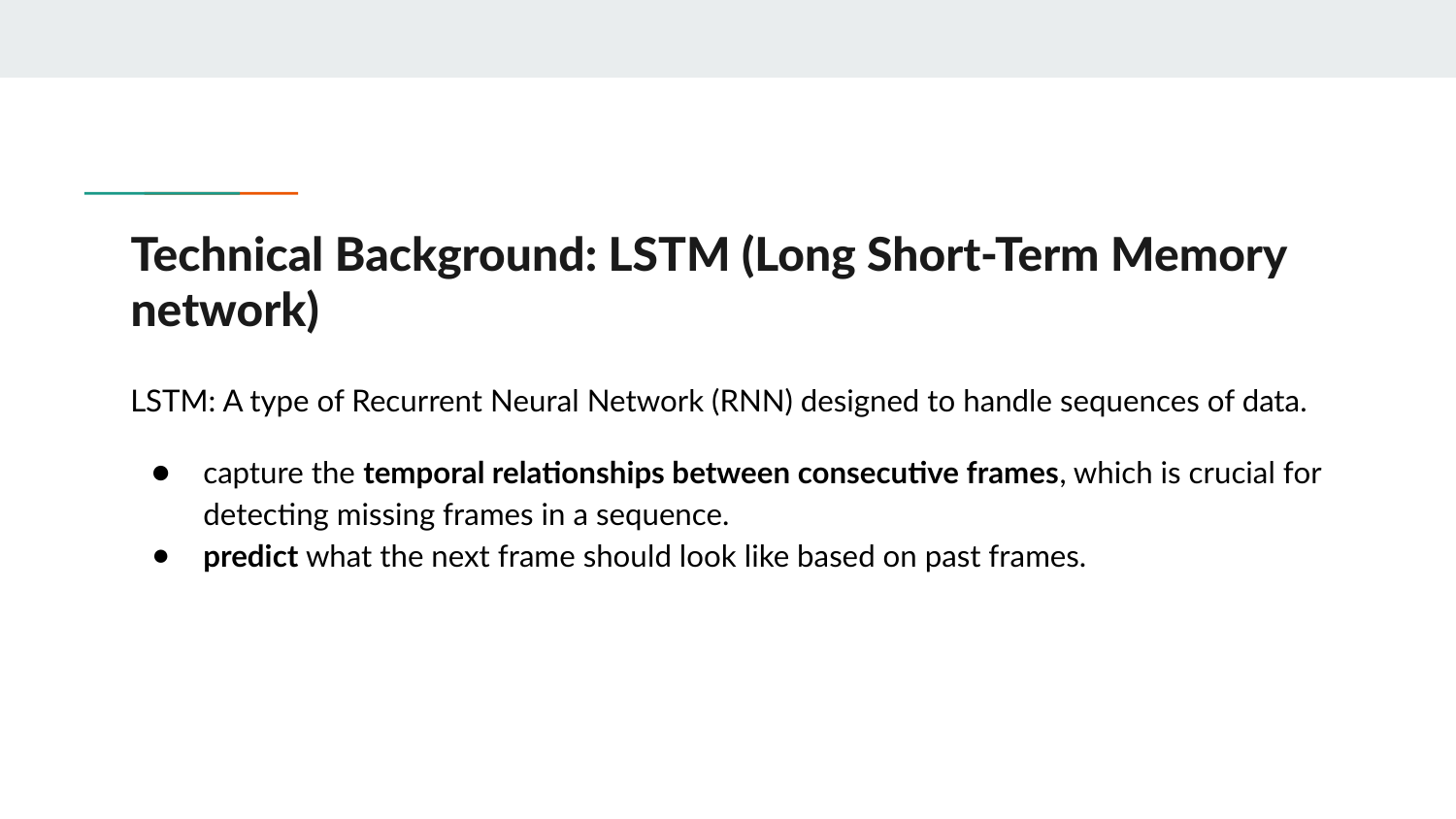

# Technical Background: LSTM (Long Short-Term Memory network)
LSTM: A type of Recurrent Neural Network (RNN) designed to handle sequences of data.
capture the temporal relationships between consecutive frames, which is crucial for detecting missing frames in a sequence.
predict what the next frame should look like based on past frames.